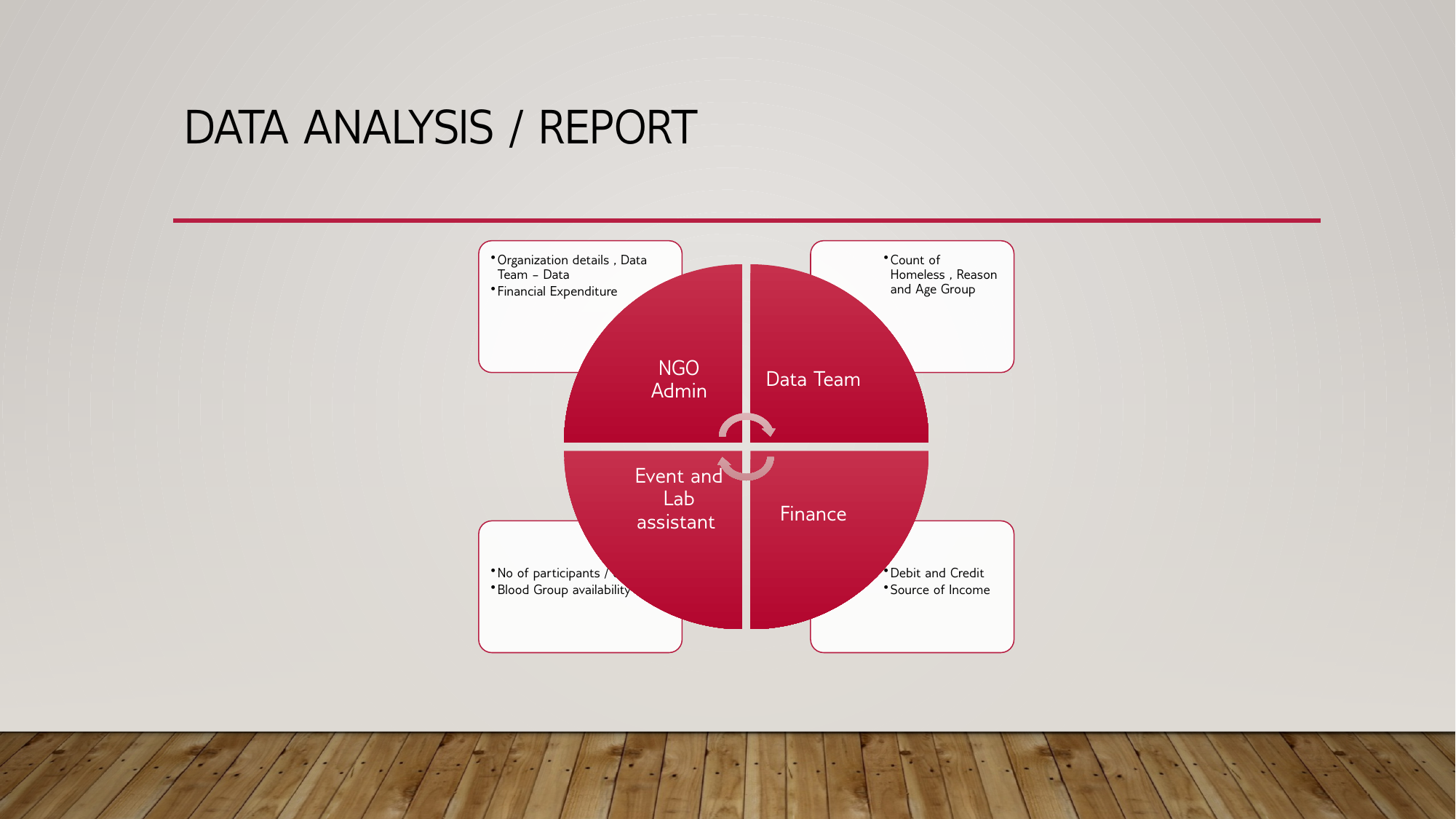

# Data Analysis / Report
Debit and Credit
Source of Income
No of participants / event
Blood Group availability
Count of Homeless , Reason and Age Group

Organization details , Data Team – Data
Financial Expenditure

NGO Admin
Data Team
Finance
Event and Lab assistant